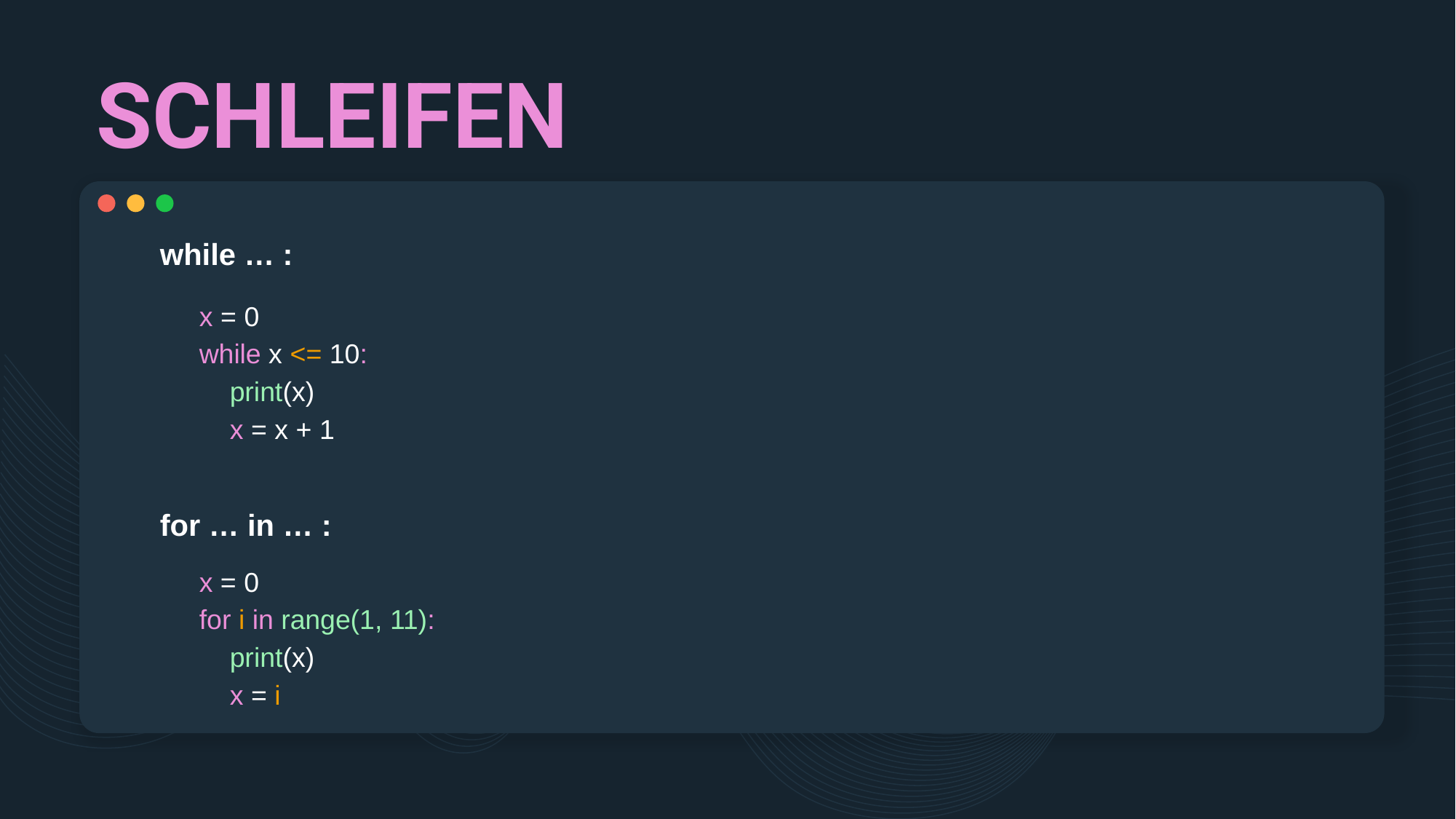

# SCHLEIFEN
while … :
x = 0
while x <= 10:
    print(x)
    x = x + 1

for … in … :
x = 0
for i in range(1, 11):
    print(x)
    x = i